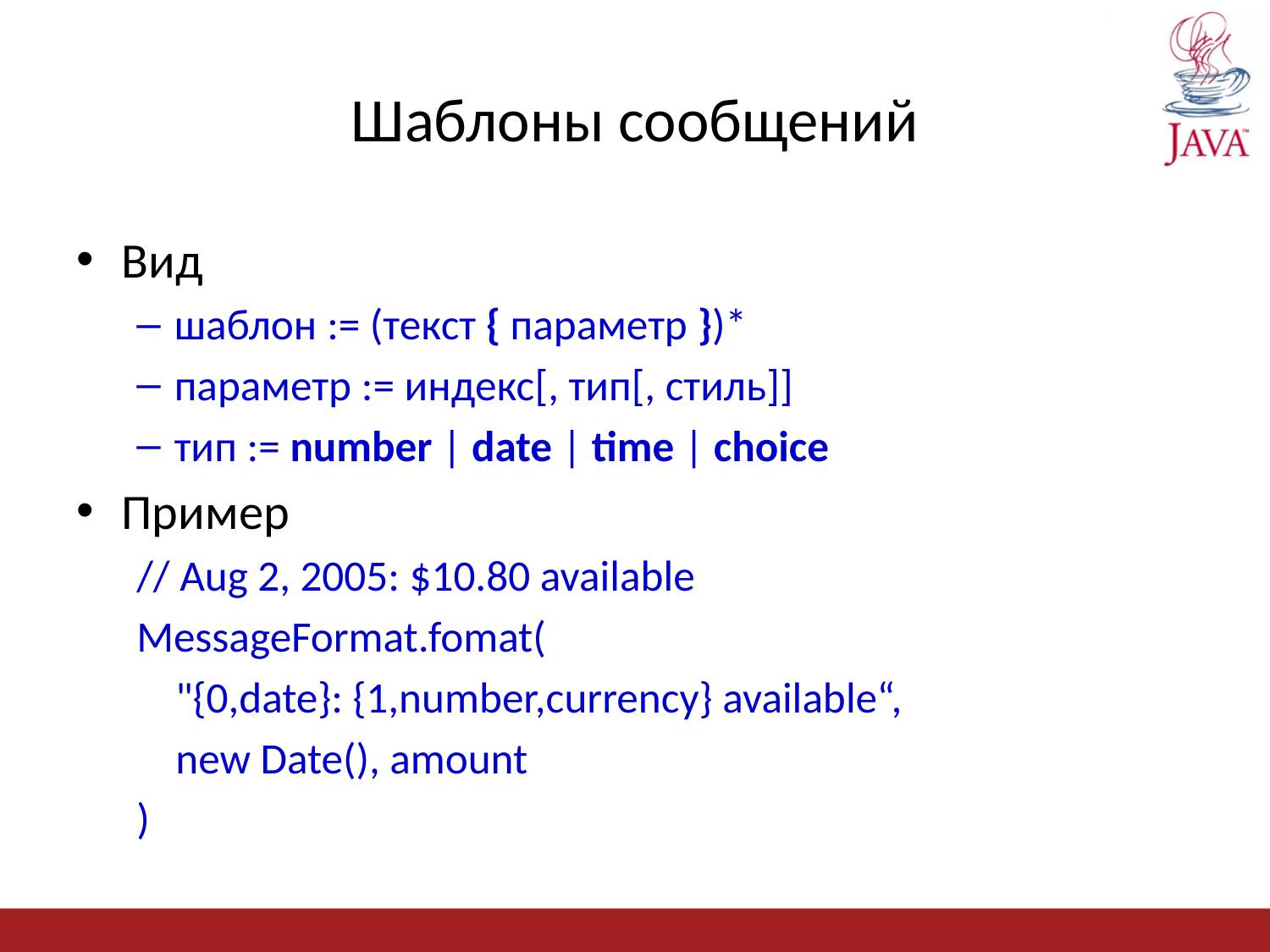

# Шаблоны сообщений
Вид
шаблон := (текст { параметр })*
параметр := индекс[, тип[, стиль]]
тип := number | date | time | choice
Пример
// Aug 2, 2005: $10.80 available
MessageFormat.fomat(
    "{0,date}: {1,number,currency} available“,
    new Date(), amount
)